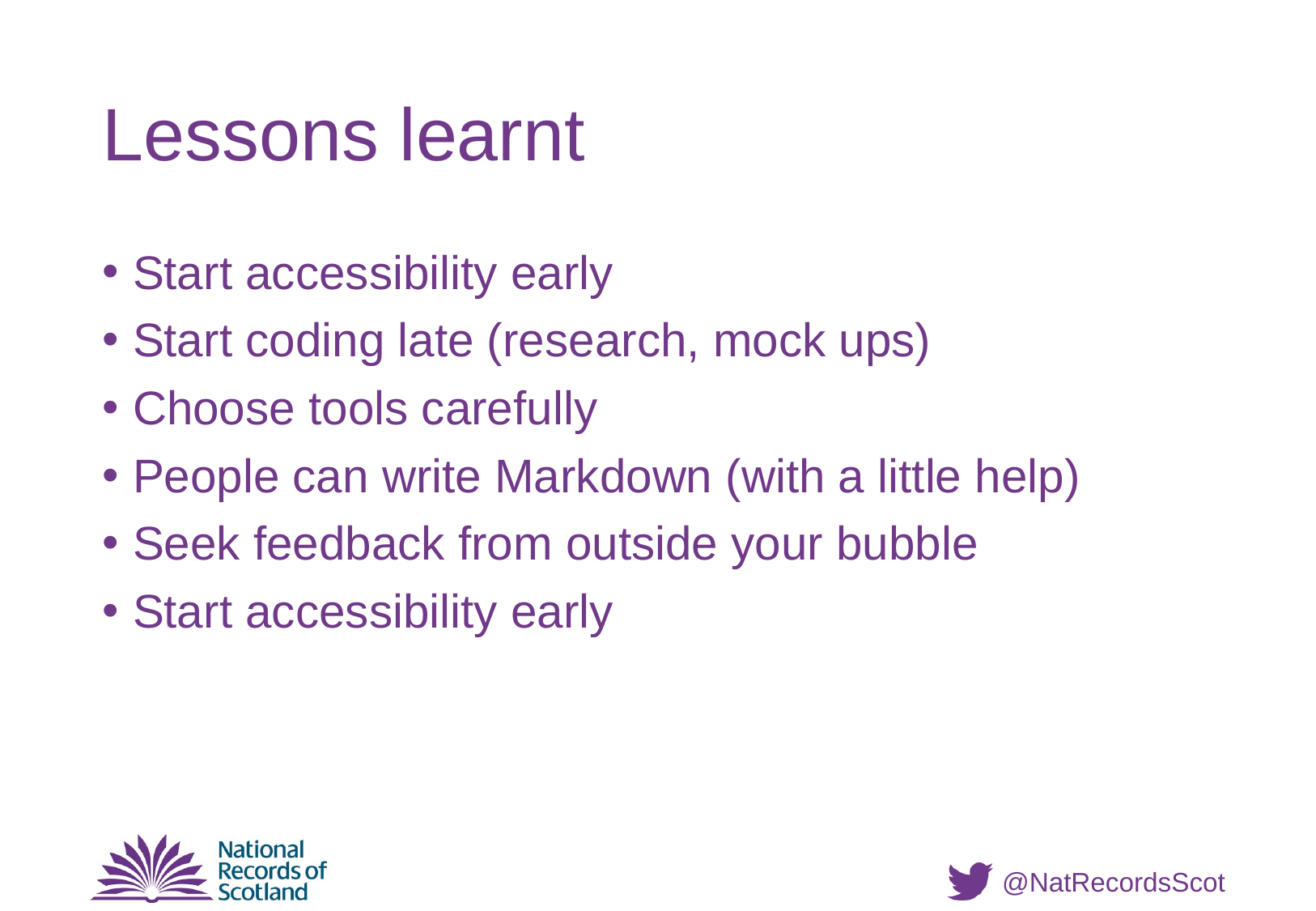

# Lessons learnt
Start accessibility early
Start coding late (research, mock ups)
Choose tools carefully
People can write Markdown (with a little help)
Seek feedback from outside your bubble
Start accessibility early